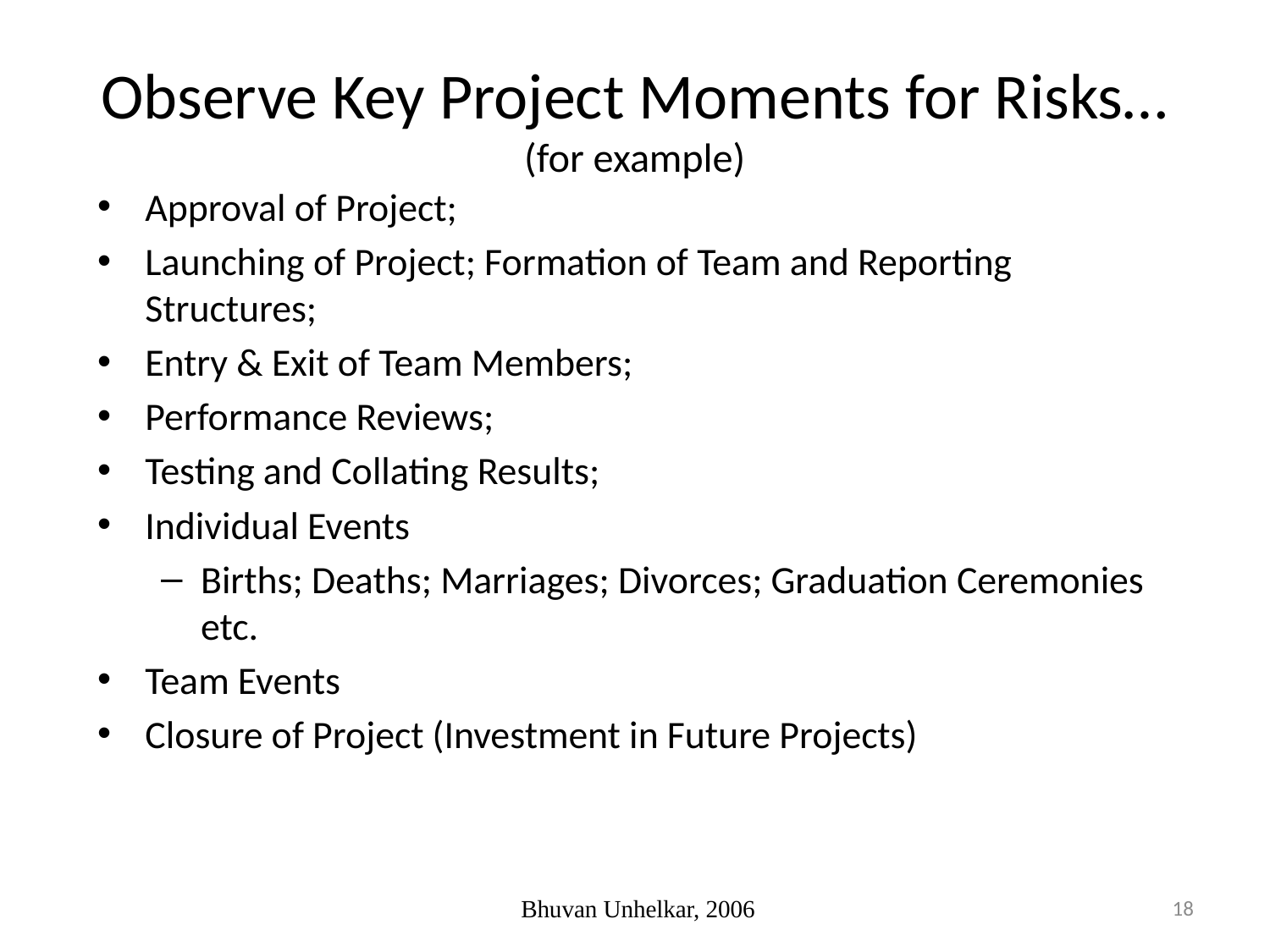

# Observe Key Project Moments for Risks… (for example)
Approval of Project;
Launching of Project; Formation of Team and Reporting Structures;
Entry & Exit of Team Members;
Performance Reviews;
Testing and Collating Results;
Individual Events
Births; Deaths; Marriages; Divorces; Graduation Ceremonies etc.
Team Events
Closure of Project (Investment in Future Projects)
 Bhuvan Unhelkar, 2006
18